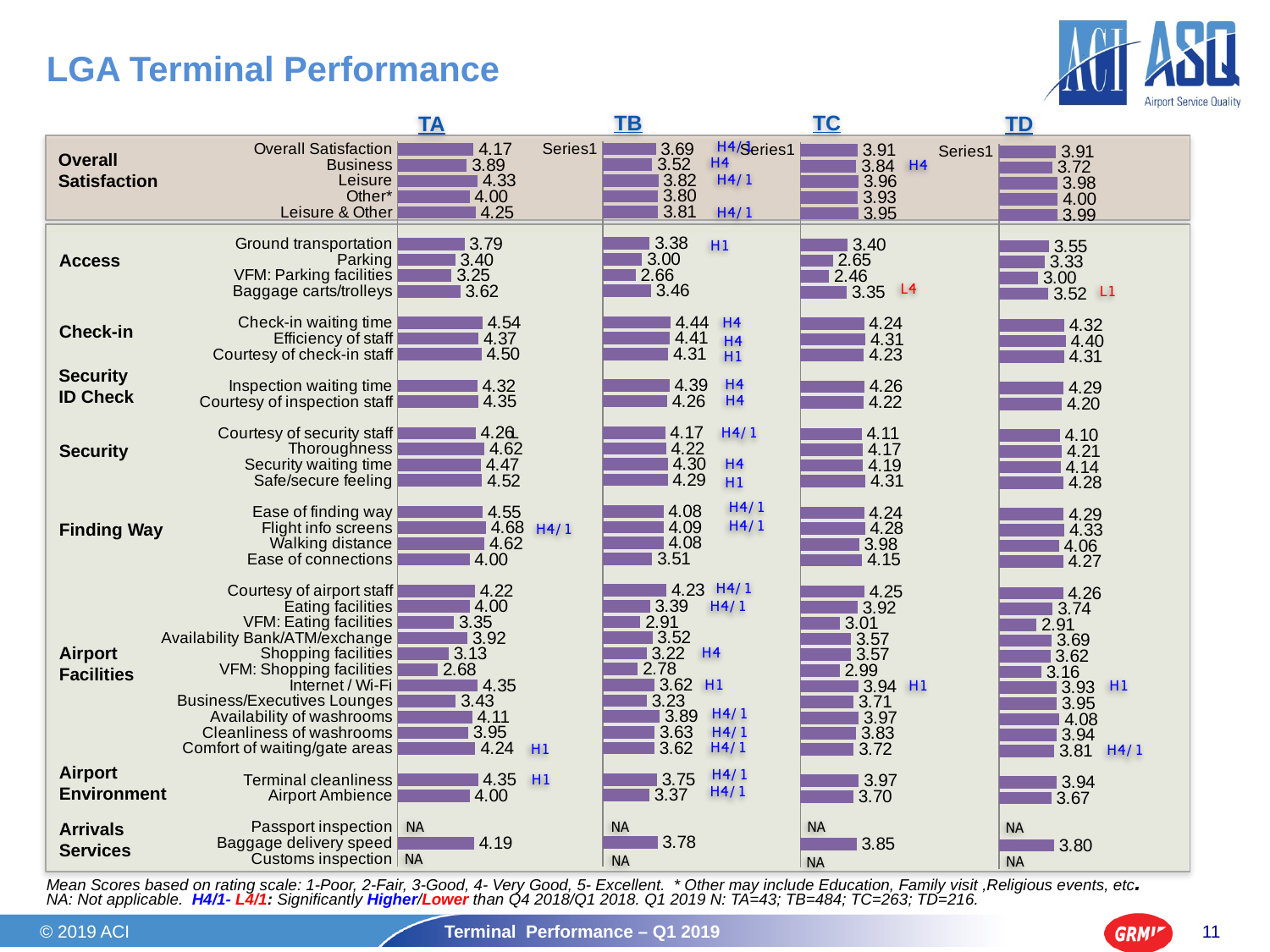

# LGA Terminal Performance

### Chart

| Category | TB |
|---|---|
|  | 3.692278598917547 |
|  | 3.515319604488877 |
|  | 3.8178888833144735 |
|  | 3.803826585931997 |
|  | 3.8139864973129005 |
|  | None |
|  | 3.3816876564705995 |
|  | 2.9991349921707027 |
|  | 2.6643021073970243 |
|  | 3.46031599370783 |
|  | None |
|  | 4.4443221070893255 |
|  | 4.405371695602401 |
|  | 4.313316692788273 |
|  | None |
|  | 4.391640220022865 |
|  | 4.262226305003917 |
|  | None |
|  | 4.1656116990105945 |
|  | 4.21729496127545 |
|  | 4.296280558505521 |
|  | 4.294365940403645 |
|  | None |
|  | 4.07857114732967 |
|  | 4.087351557768894 |
|  | 4.082694280290507 |
|  | 3.510668243165945 |
|  | None |
|  | 4.234615836574073 |
|  | 3.3945066840437716 |
|  | 2.906699786200301 |
|  | 3.5193347491494023 |
|  | 3.2231331710179916 |
|  | 2.7801662466708597 |
|  | 3.6194937542576713 |
|  | 3.2335231662563406 |
|  | 3.891094941975578 |
|  | 3.6341310127949877 |
|  | 3.6244233491098945 |
|  | None |
|  | 3.750752067867444 |
|  | 3.3660628491855444 |
|  | None |
|  | None |
|  | 3.777658495820633 |
|  | None |

### Chart

| Category | TA |
|---|---|
| Overall Satisfaction | 4.1707317073170715 |
| Business | 3.888888888888889 |
| Leisure | 4.333333333333333 |
| Other* | 4.000000000000001 |
| Leisure & Other | 4.249999999999999 |
|  | None |
| Ground transportation | 3.785714285714286 |
| Parking | 3.4 |
| VFM: Parking facilities | 3.25 |
| Baggage carts/trolleys | 3.6153846153846154 |
|  | None |
| Check-in waiting time | 4.54054054054054 |
| Efficiency of staff | 4.371428571428571 |
| Courtesy of check-in staff | 4.5 |
|  | None |
| Inspection waiting time | 4.323529411764705 |
| Courtesy of inspection staff | 4.352941176470586 |
|  | None |
| Courtesy of security staff | 4.255813953488371 |
| Thoroughness | 4.619047619047619 |
| Security waiting time | 4.465116279069767 |
| Safe/secure feeling | 4.523809523809524 |
|  | None |
| Ease of finding way | 4.5476190476190474 |
| Flight info screens | 4.682926829268292 |
| Walking distance | 4.61904761904762 |
| Ease of connections | 4.0 |
|  | None |
| Courtesy of airport staff | 4.222222222222222 |
| Eating facilities | 4.0 |
| VFM: Eating facilities | 3.3529411764705874 |
| Availability Bank/ATM/exchange | 3.9166666666666665 |
| Shopping facilities | 3.1304347826086953 |
| VFM: Shopping facilities | 2.68421052631579 |
| Internet / Wi-Fi | 4.346153846153846 |
| Business/Executives Lounges | 3.428571428571429 |
| Availability of washrooms | 4.105263157894736 |
| Cleanliness of washrooms | 3.9459459459459456 |
| Comfort of waiting/gate areas | 4.24390243902439 |
|  | None |
| Terminal cleanliness | 4.348837209302324 |
| Airport Ambience | 3.999999999999999 |
|  | None |
| Passport inspection | None |
| Baggage delivery speed | 4.1875 |
| Customs inspection | None |

### Chart

| Category | TC |
|---|---|
|  | 3.9051027990856335 |
|  | 3.8395691498789613 |
|  | 3.958463465792413 |
|  | 3.9285714285714293 |
|  | 3.95272379916006 |
|  | None |
|  | 3.4044032775010025 |
|  | 2.6470588235294117 |
|  | 2.4615384615384617 |
|  | 3.3531859345517656 |
|  | None |
|  | 4.241345554816712 |
|  | 4.310355131530204 |
|  | 4.232776249836384 |
|  | None |
|  | 4.256835881984757 |
|  | 4.216231721033844 |
|  | None |
|  | 4.111695260028148 |
|  | 4.173928793703024 |
|  | 4.189150439495047 |
|  | 4.312381589219935 |
|  | None |
|  | 4.2415005766315765 |
|  | 4.279870582102094 |
|  | 3.9812871534252814 |
|  | 4.147117898854854 |
|  | None |
|  | 4.2506959762954475 |
|  | 3.9166947683893887 |
|  | 3.005056446711834 |
|  | 3.574900398377696 |
|  | 3.572718823250579 |
|  | 2.9897222345040397 |
|  | 3.9414417812225073 |
|  | 3.707327570718516 |
|  | 3.9684383202119746 |
|  | 3.8348638741455354 |
|  | 3.7158205420428345 |
|  | None |
|  | 3.973664894808366 |
|  | 3.701094436050145 |
|  | None |
|  | None |
|  | 3.8539636621803255 |
|  | None |

### Chart

| Category | TD |
|---|---|
|  | 3.9132261100643513 |
|  | 3.723463887935557 |
|  | 3.98461889218476 |
|  | 3.999999999999999 |
|  | 3.9876421434546554 |
|  | None |
|  | 3.546007055814758 |
|  | 3.333333333333333 |
|  | 3.0 |
|  | 3.5224049420340515 |
|  | None |
|  | 4.32468233324033 |
|  | 4.398433048372052 |
|  | 4.312956905845385 |
|  | None |
|  | 4.291692375923215 |
|  | 4.19882880287533 |
|  | None |
|  | 4.100662425030038 |
|  | 4.2071147238028805 |
|  | 4.137599999917839 |
|  | 4.284332026581976 |
|  | None |
|  | 4.293844423272216 |
|  | 4.331498496742483 |
|  | 4.056654368207904 |
|  | 4.2723352989926076 |
|  | None |
|  | 4.261502282063963 |
|  | 3.738521585836066 |
|  | 2.913086364023262 |
|  | 3.690523050911528 |
|  | 3.6161273266734906 |
|  | 3.160821852203397 |
|  | 3.9294548560139972 |
|  | 3.9472861935388317 |
|  | 4.079085786553147 |
|  | 3.936467136264576 |
|  | 3.8119657232286928 |
|  | None |
|  | 3.9382244825341206 |
|  | 3.67175510119432 |
|  | None |
|  | None |
|  | 3.8006672226412137 |
|  | None |
TC
TB
TD
TA
Overall
Satisfaction
H4/1

H4
H4
H4/1
H4/1
Access

H1
L4
L1
Check-in
H4
H4
H1
Security
ID Check
H4
H4
Security
H4/1
L
H4
H1
H4/1
Finding Way
H4/1
H4/1
H4/1
Airport
Facilities
H4/1
H4
H1
H1
H1
H4/1
H4/1
H4/1
H4/1
H1
H4/1
Airport
Environment
H1
H4/1
Arrivals
Services

NA
NA
NA
NA

NA

NA
NA
NA
Mean Scores based on rating scale: 1-Poor, 2-Fair, 3-Good, 4- Very Good, 5- Excellent.  * Other may include Education, Family visit ,Religious events, etc.
NA: Not applicable.  H4/1- L4/1: Significantly Higher/Lower than Q4 2018/Q1 2018. Q1 2019 N: TA=43; TB=484; TC=263; TD=216.
© 2019 ACI
Terminal  Performance – Q1 2019
11